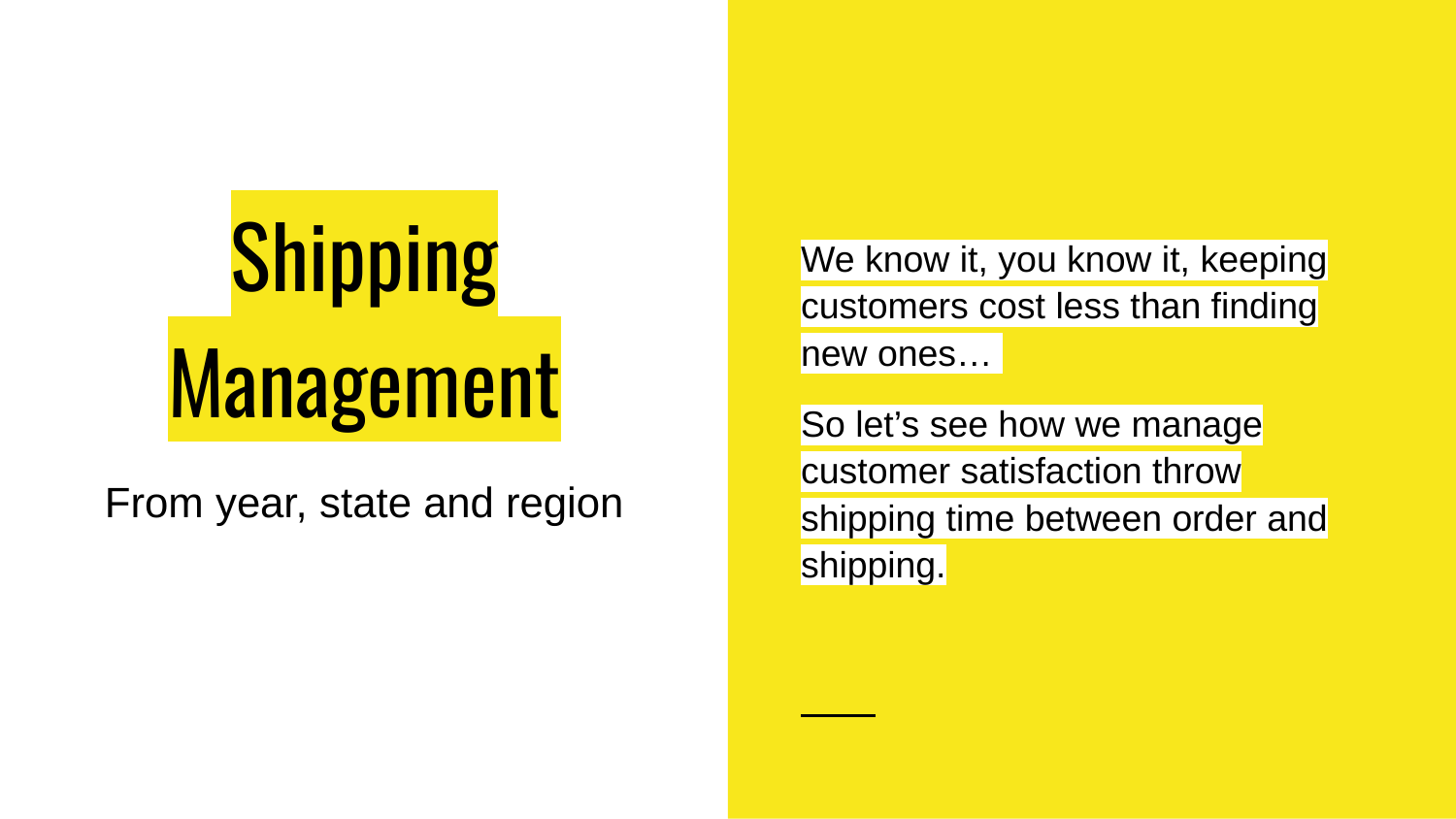

We know it, you know it, keeping customers cost less than finding new ones…
So let’s see how we manage customer satisfaction throw shipping time between order and shipping.
# Shipping Management
From year, state and region